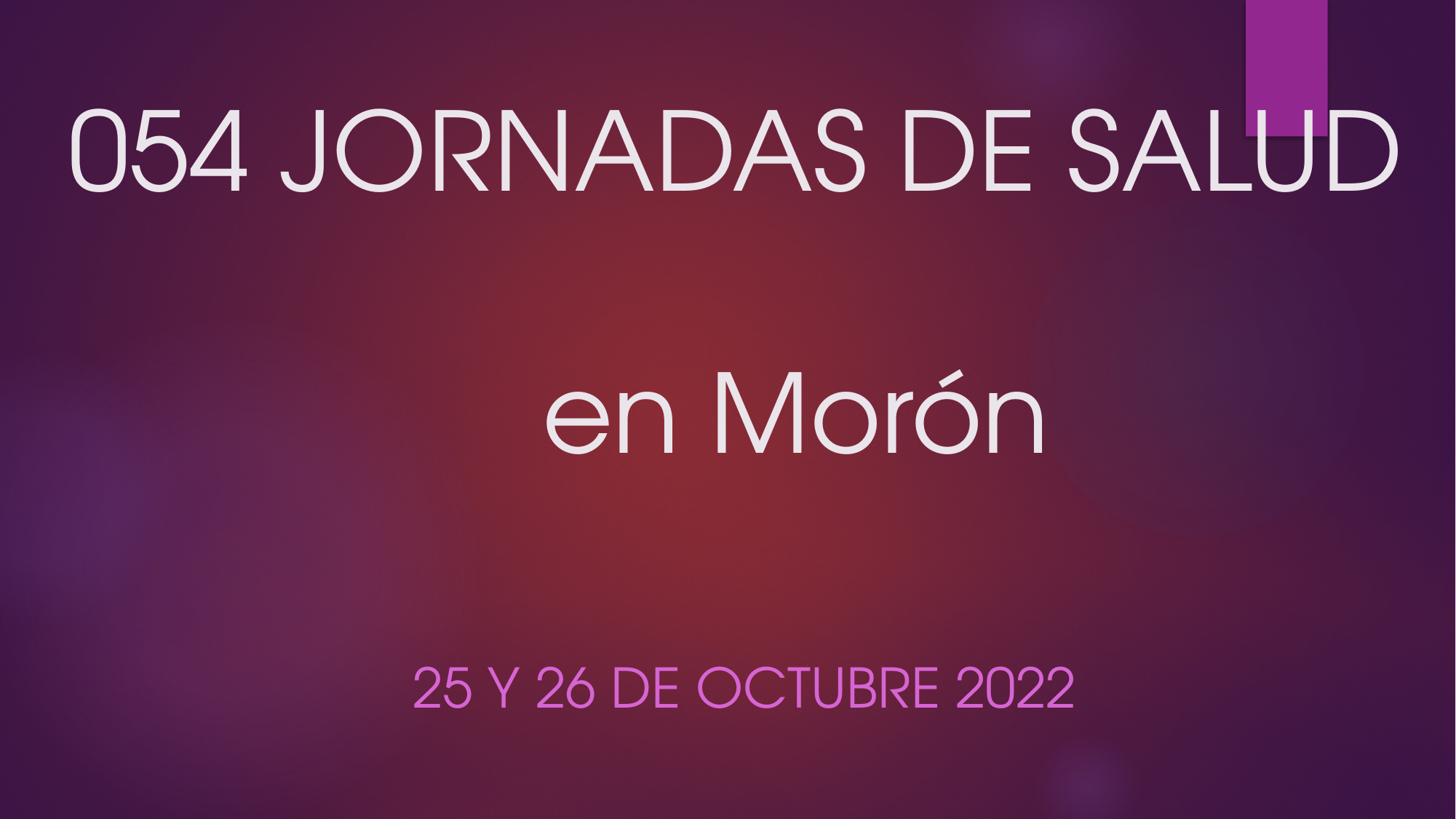

# 054 JORNADAS DE SALUD     en Morón
                25 y 26 de Octubre 2022